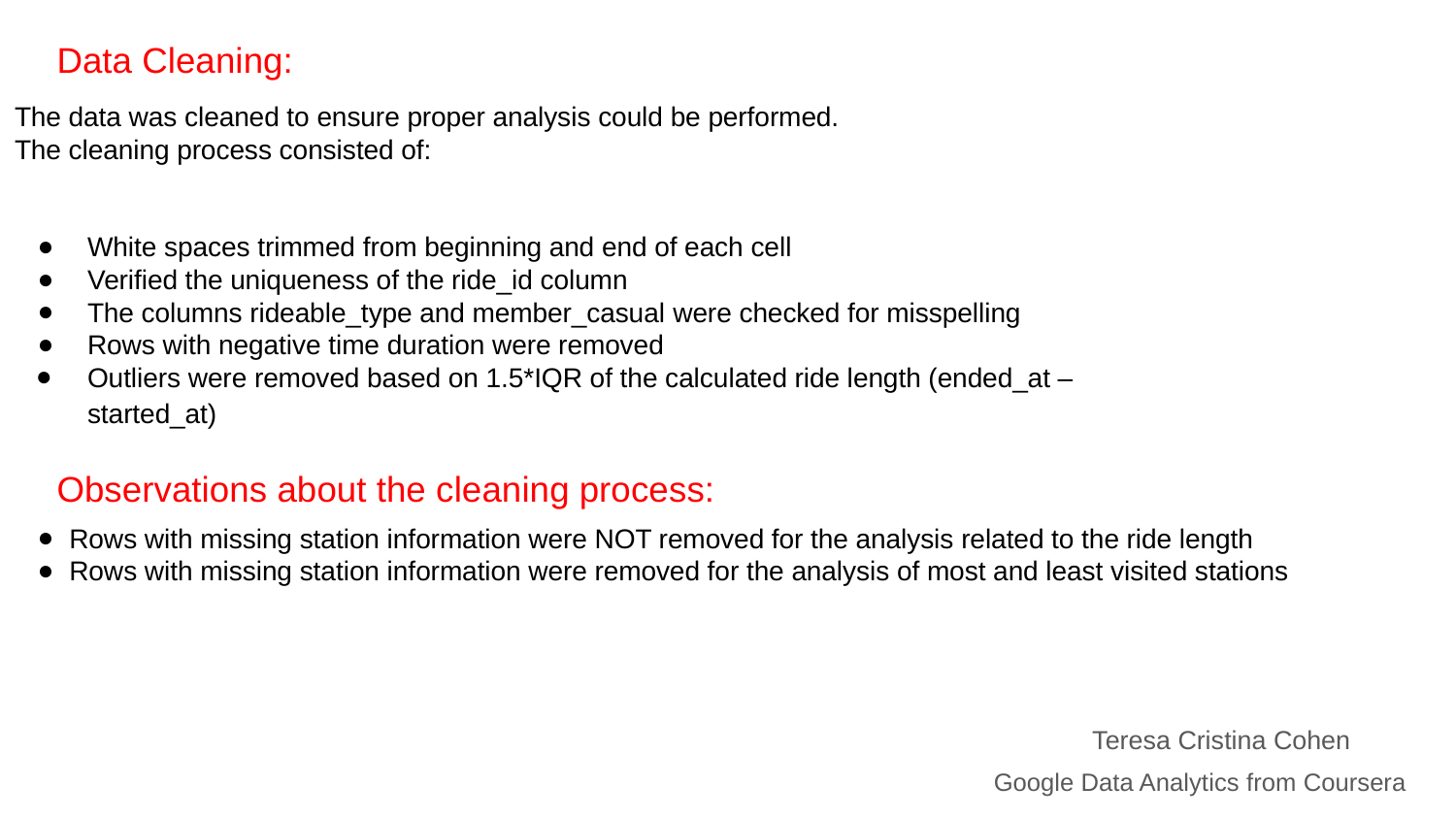

Data Cleaning:
# The data was cleaned to ensure proper analysis could be performed.
The cleaning process consisted of:

White spaces trimmed from beginning and end of each cell
Verified the uniqueness of the ride_id column
The columns rideable_type and member_casual were checked for misspelling
Rows with negative time duration were removed
Outliers were removed based on 1.5*IQR of the calculated ride length (ended_at – started_at)

Observations about the cleaning process:
Rows with missing station information were NOT removed for the analysis related to the ride length
Rows with missing station information were removed for the analysis of most and least visited stations
Teresa Cristina Cohen
Google Data Analytics from Coursera